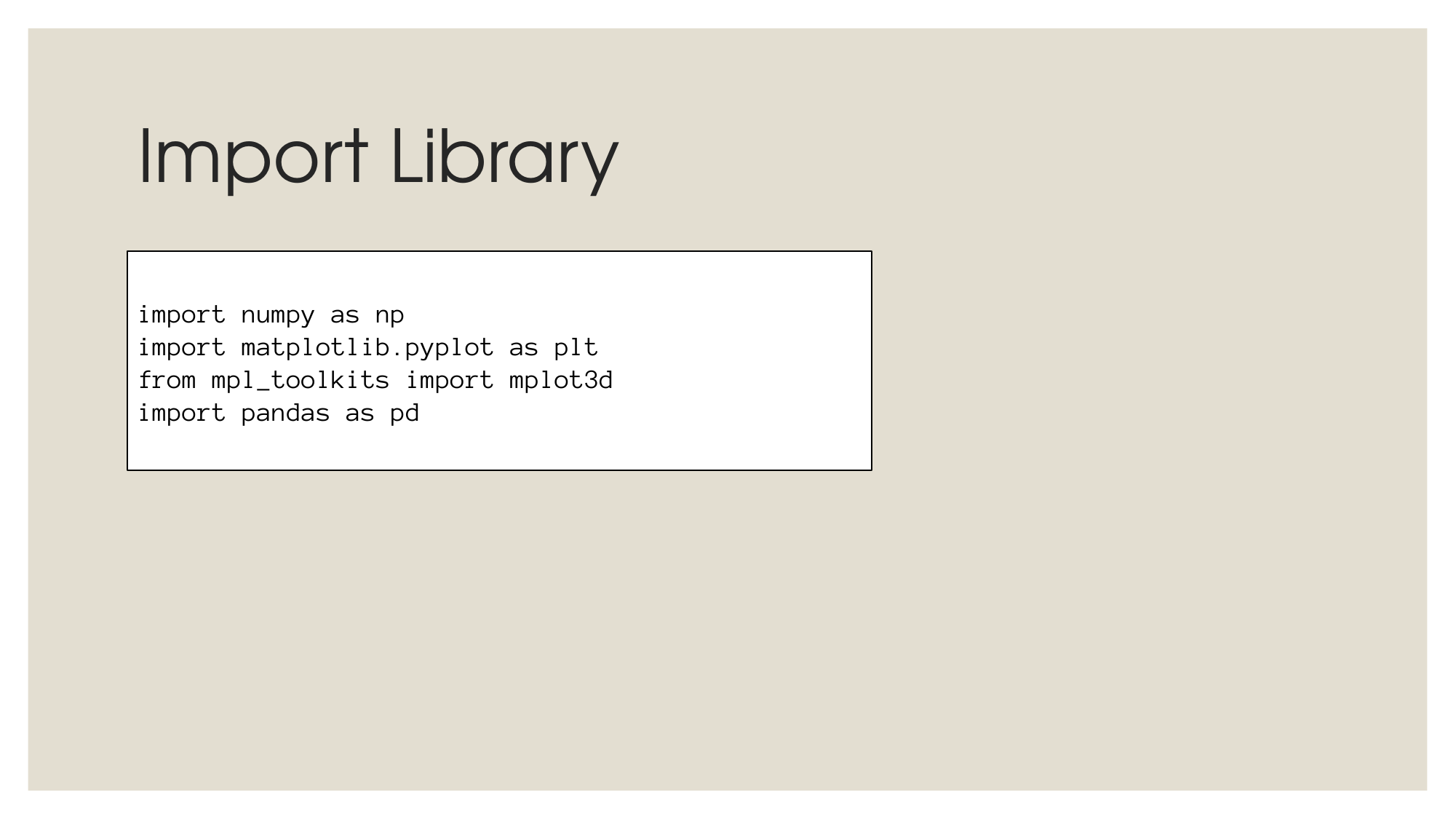

# Import Library

import numpy as np
import matplotlib.pyplot as plt
from mpl_toolkits import mplot3d
import pandas as pd